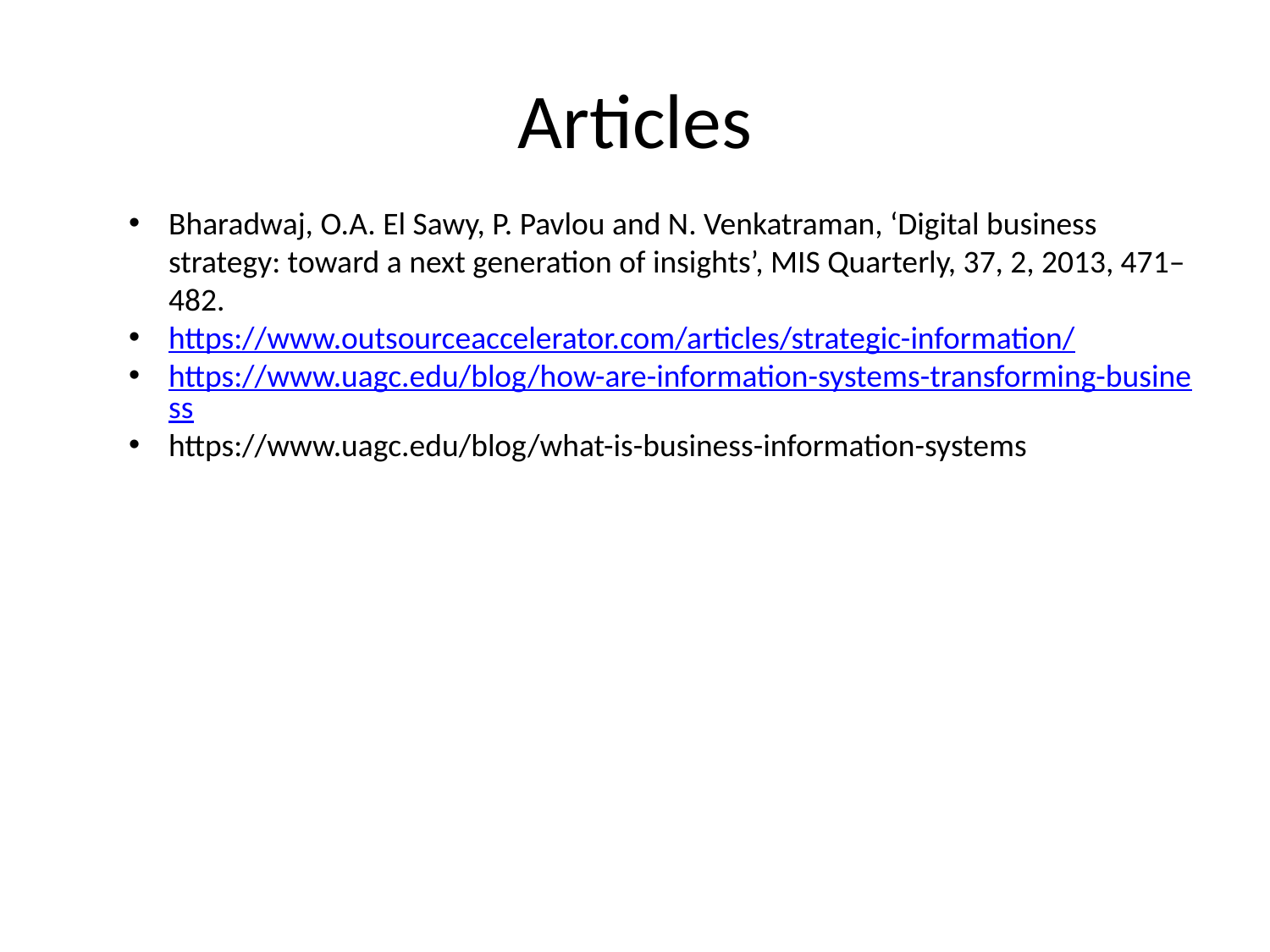

# Articles

Bharadwaj, O.A. El Sawy, P. Pavlou and N. Venkatraman, ‘Digital business strategy: toward a next generation of insights’, MIS Quarterly, 37, 2, 2013, 471–482.
https://www.outsourceaccelerator.com/articles/strategic-information/
https://www.uagc.edu/blog/how-are-information-systems-transforming-business
https://www.uagc.edu/blog/what-is-business-information-systems